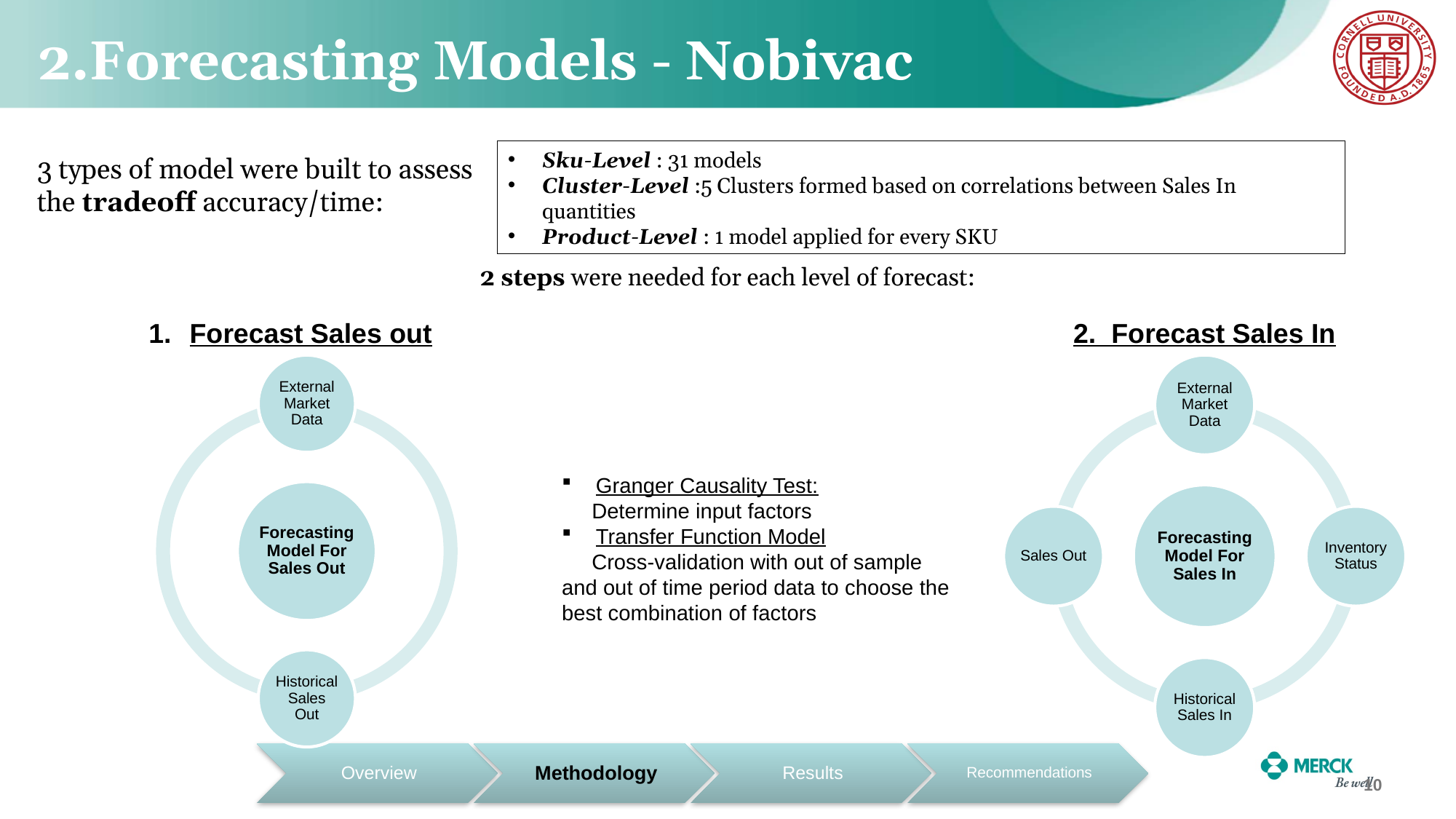

# 2.Forecasting Models - Nobivac
Sku-Level : 31 models
Cluster-Level :5 Clusters formed based on correlations between Sales In quantities
Product-Level : 1 model applied for every SKU
3 types of model were built to assess the tradeoff accuracy/time:
2 steps were needed for each level of forecast:
Forecast Sales out
2.  Forecast Sales In
Forecasting Model For Sales Out
External Market Data
Historical Sales Out
Forecasting Model For Sales In
External Market Data
Inventory Status
Historical Sales In
Sales Out
Granger Causality Test:
     Determine input factors
Transfer Function Model
     Cross-validation with out of sample and out of time period data to choose the best combination of factors
Overview
Methodology
Results
Recommendations